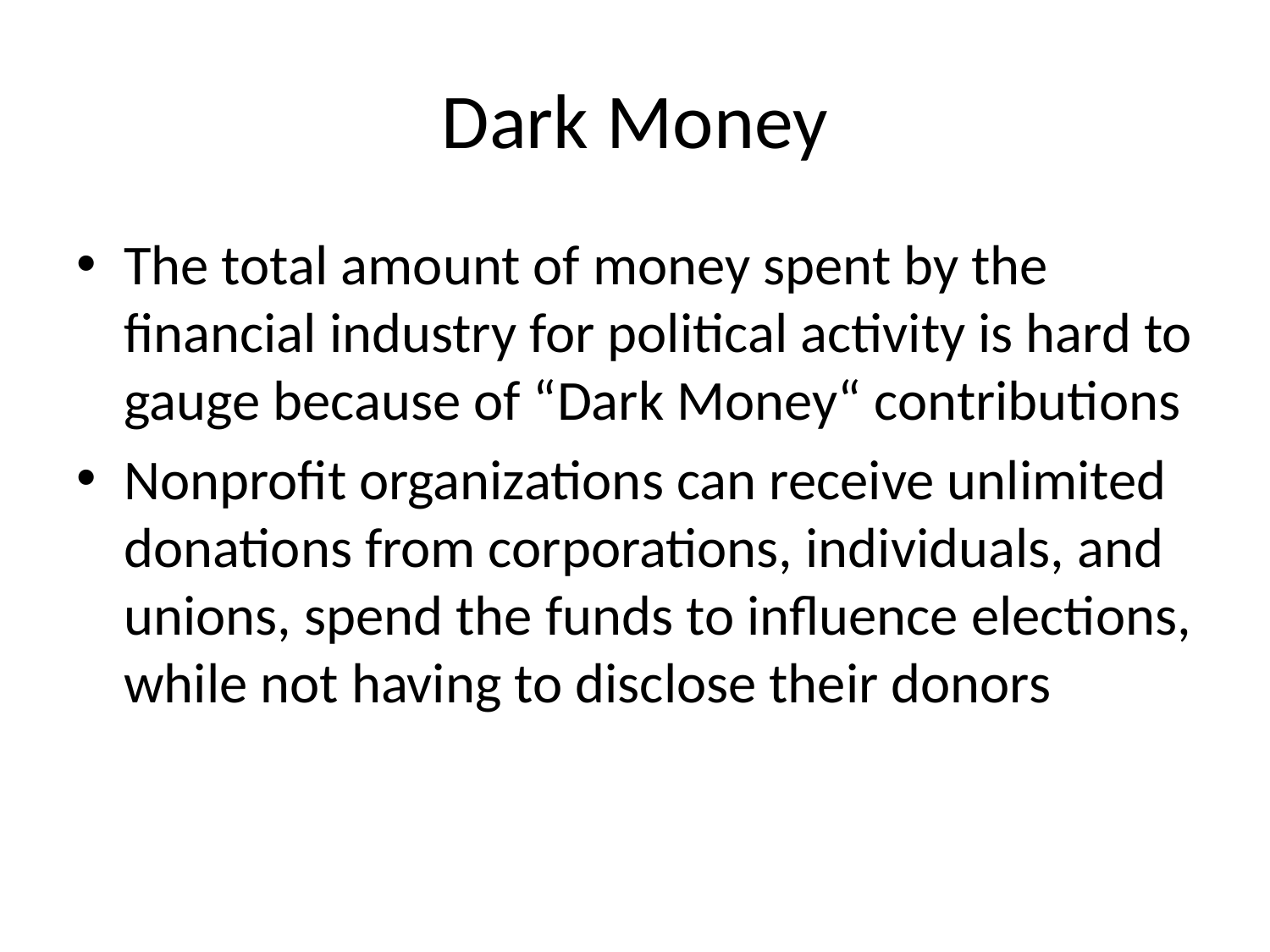

# Dark Money
The total amount of money spent by the financial industry for political activity is hard to gauge because of “Dark Money“ contributions
Nonprofit organizations can receive unlimited donations from corporations, individuals, and unions, spend the funds to influence elections, while not having to disclose their donors